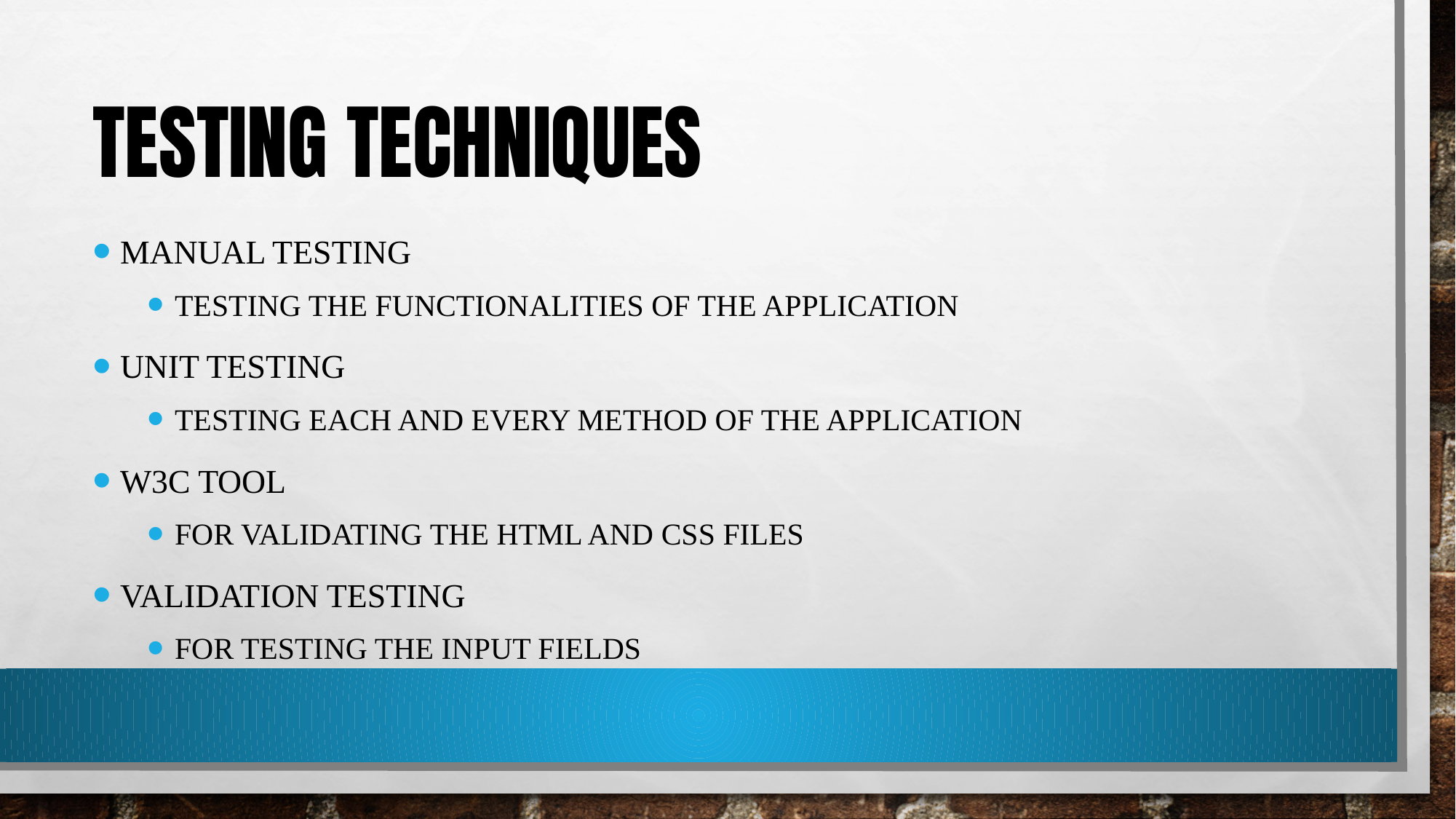

# Testing techniques
Manual testing
Testing the functionalities of the application
Unit testing
Testing each and every method of the application
W3c tool
for validating the Html and css files
Validation testing
For testing the input fields